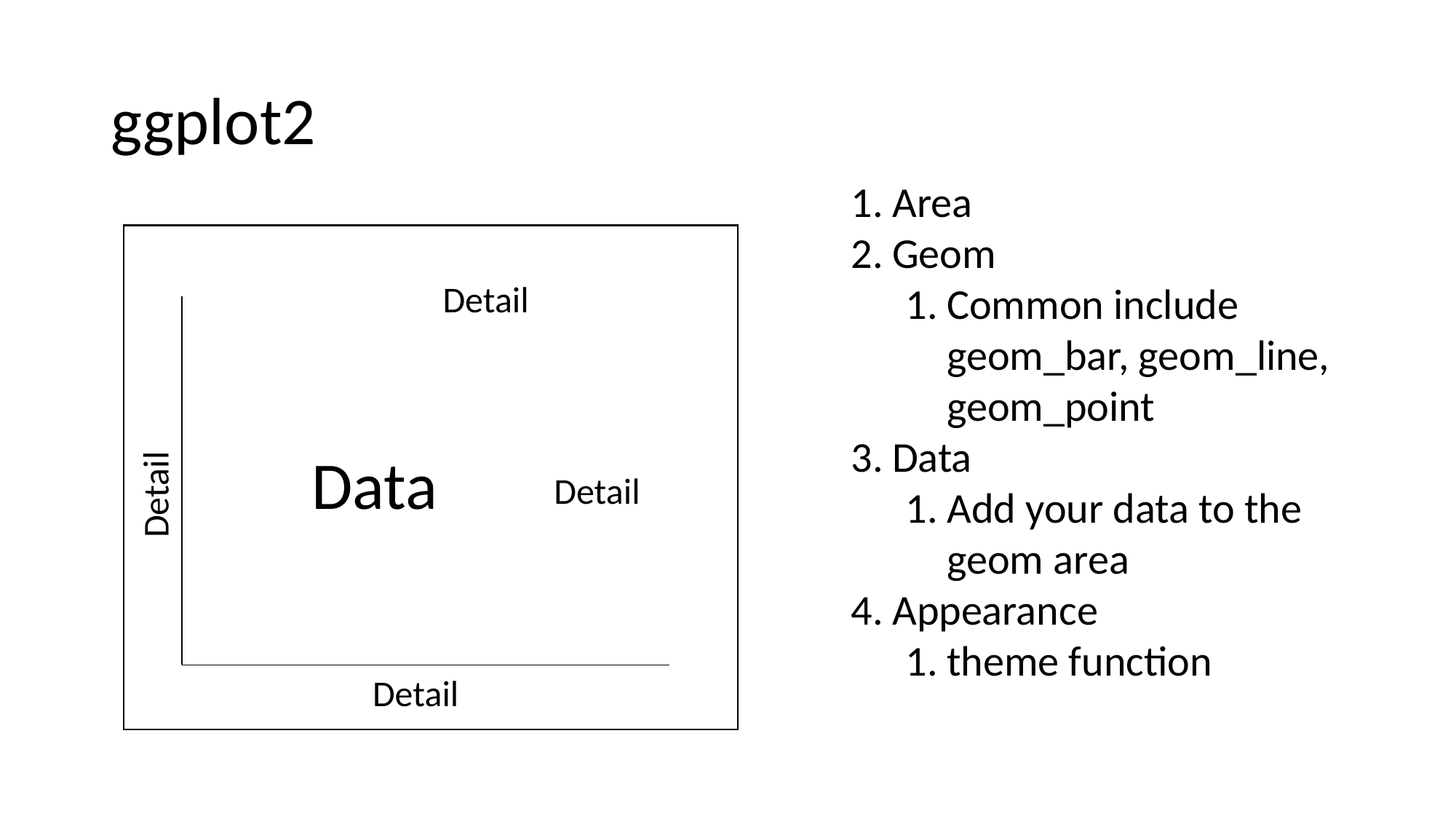

# ggplot2
Area
Geom
Common include geom_bar, geom_line, geom_point
Data
Add your data to the geom area
Appearance
theme function

Detail
Detail
Data
Detail
Detail